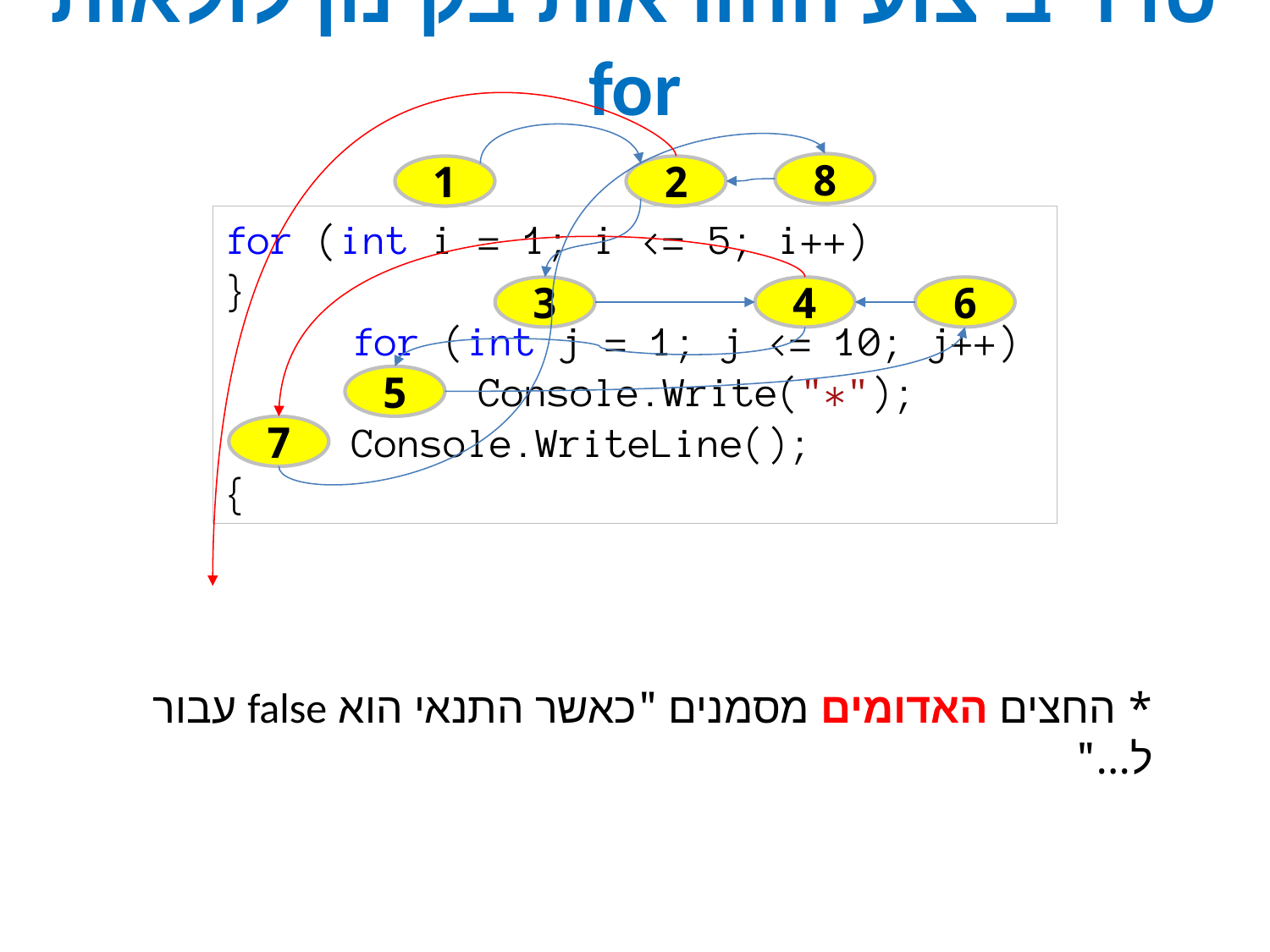

# סדר ביצוע ההוראות בקינון לולאות for
8
1
2
for (int i = 1; i <= 5; i++)
}
	for (int j = 1; j <= 10; j++)
		Console.Write("*");
	Console.WriteLine();
{
3
4
6
5
7
* החצים האדומים מסמנים "כאשר התנאי הוא false עבור ל..."